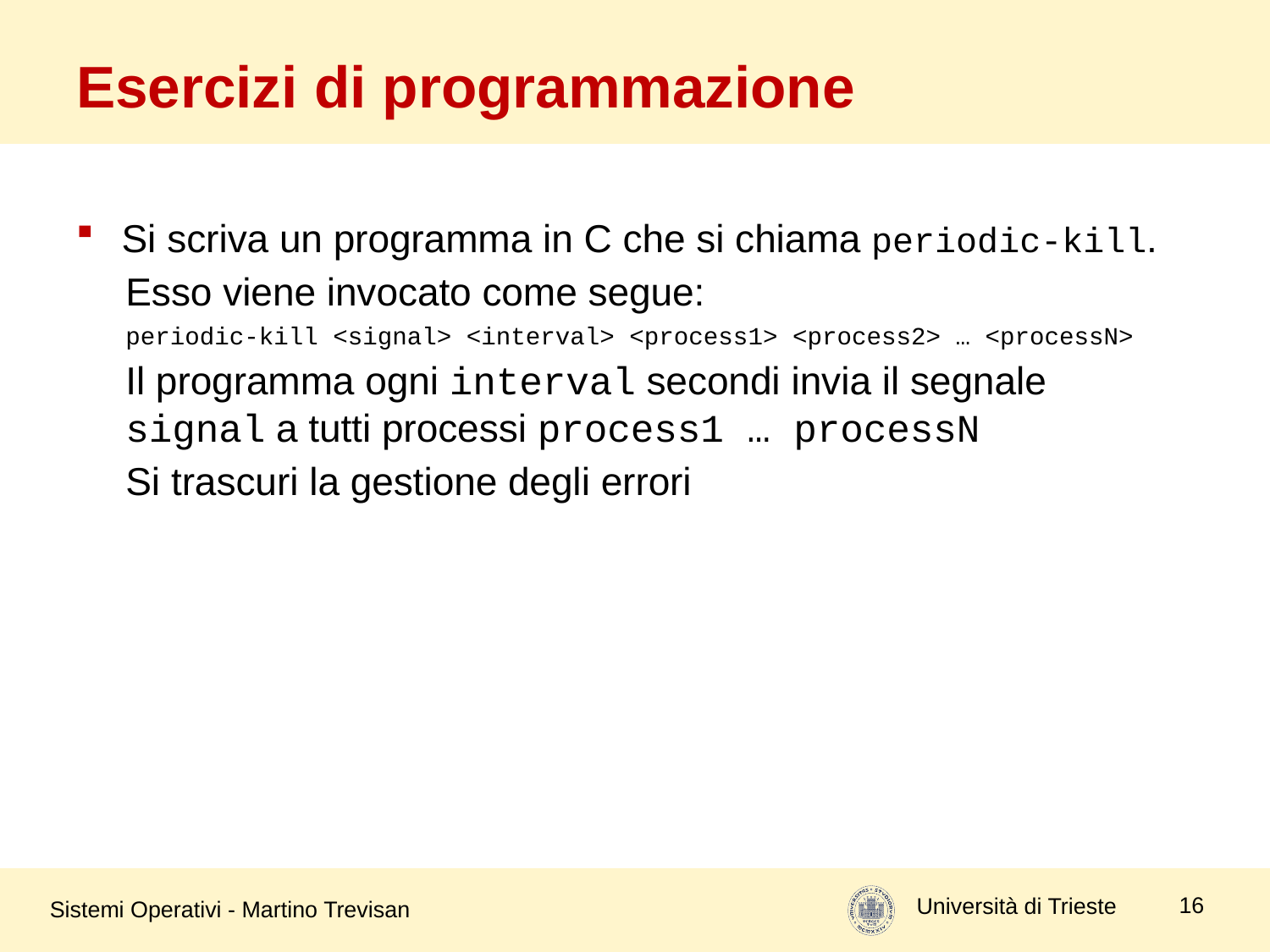

# Esercizi di programmazione
Si scriva un programma in C che si chiama periodic-kill.
Esso viene invocato come segue:
periodic-kill <signal> <interval> <process1> <process2> … <processN>
Il programma ogni interval secondi invia il segnale signal a tutti processi process1 … processN
Si trascuri la gestione degli errori